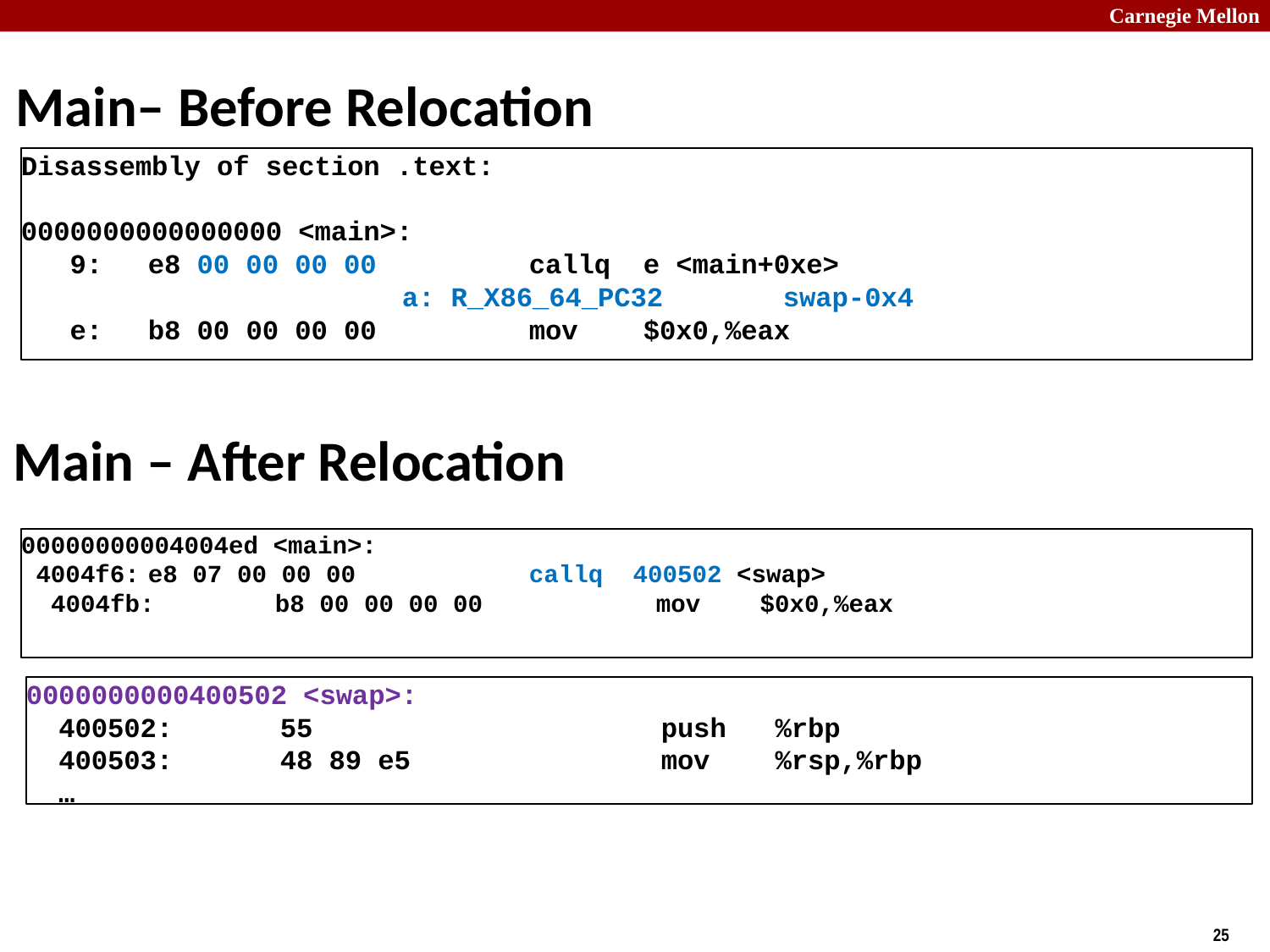

# Main– Before Relocation
Disassembly of section .text:

0000000000000000 <main>:
   9:	e8 00 00 00 00       	callq  e <main+0xe>
			a: R_X86_64_PC32	swap-0x4
   e:	b8 00 00 00 00       	mov    $0x0,%eax
Main – After Relocation
00000000004004ed <main>:
 4004f6:	e8 07 00 00 00       	callq  400502 <swap>
  4004fb:	b8 00 00 00 00       	mov    $0x0,%eax
0000000000400502 <swap>:
  400502:	55                   	push   %rbp
  400503:	48 89 e5             	mov    %rsp,%rbp
  …